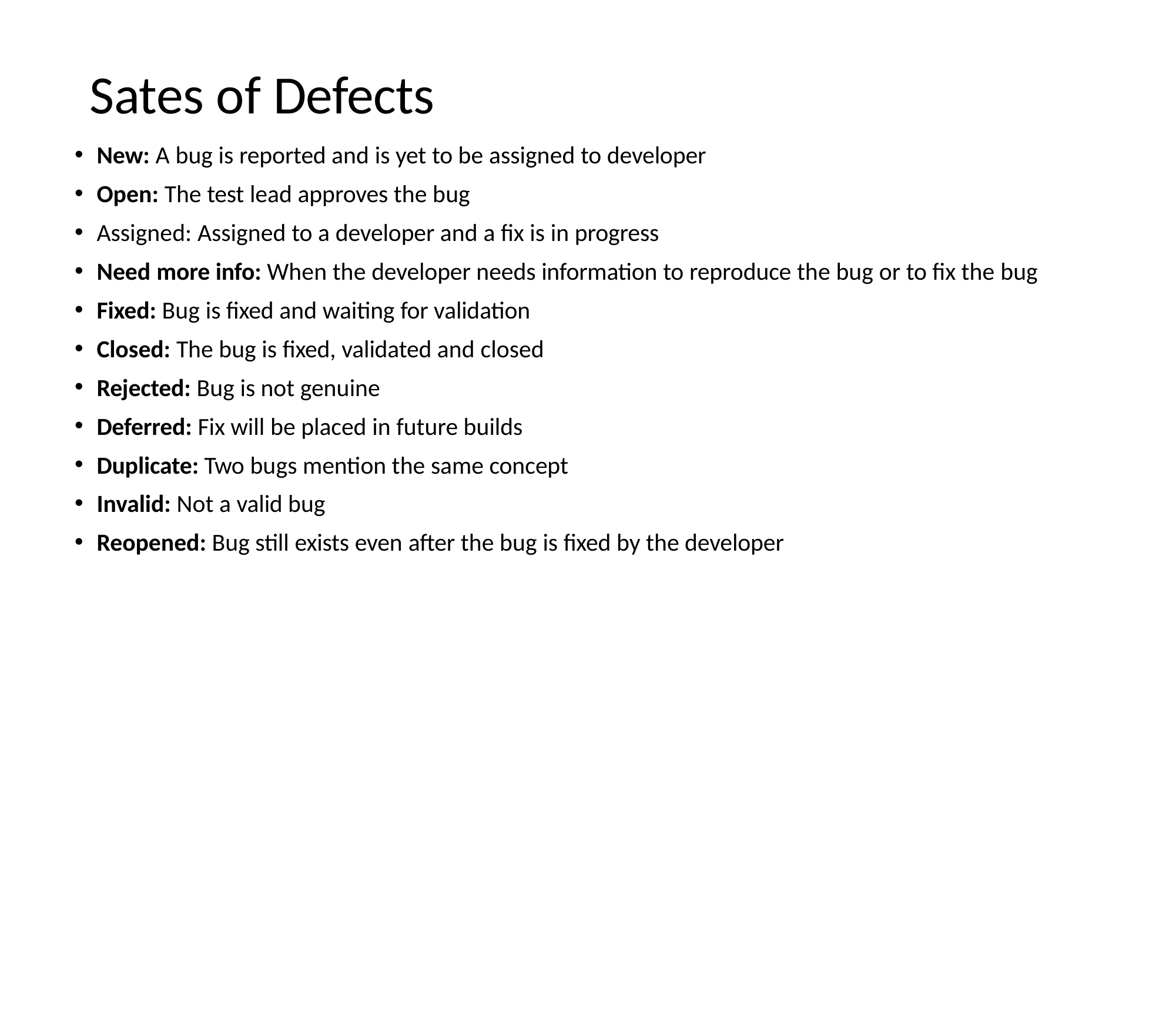

# Sates of Defects
New: A bug is reported and is yet to be assigned to developer
Open: The test lead approves the bug
Assigned: Assigned to a developer and a fix is in progress
Need more info: When the developer needs information to reproduce the bug or to fix the bug
Fixed: Bug is fixed and waiting for validation
Closed: The bug is fixed, validated and closed
Rejected: Bug is not genuine
Deferred: Fix will be placed in future builds
Duplicate: Two bugs mention the same concept
Invalid: Not a valid bug
Reopened: Bug still exists even after the bug is fixed by the developer